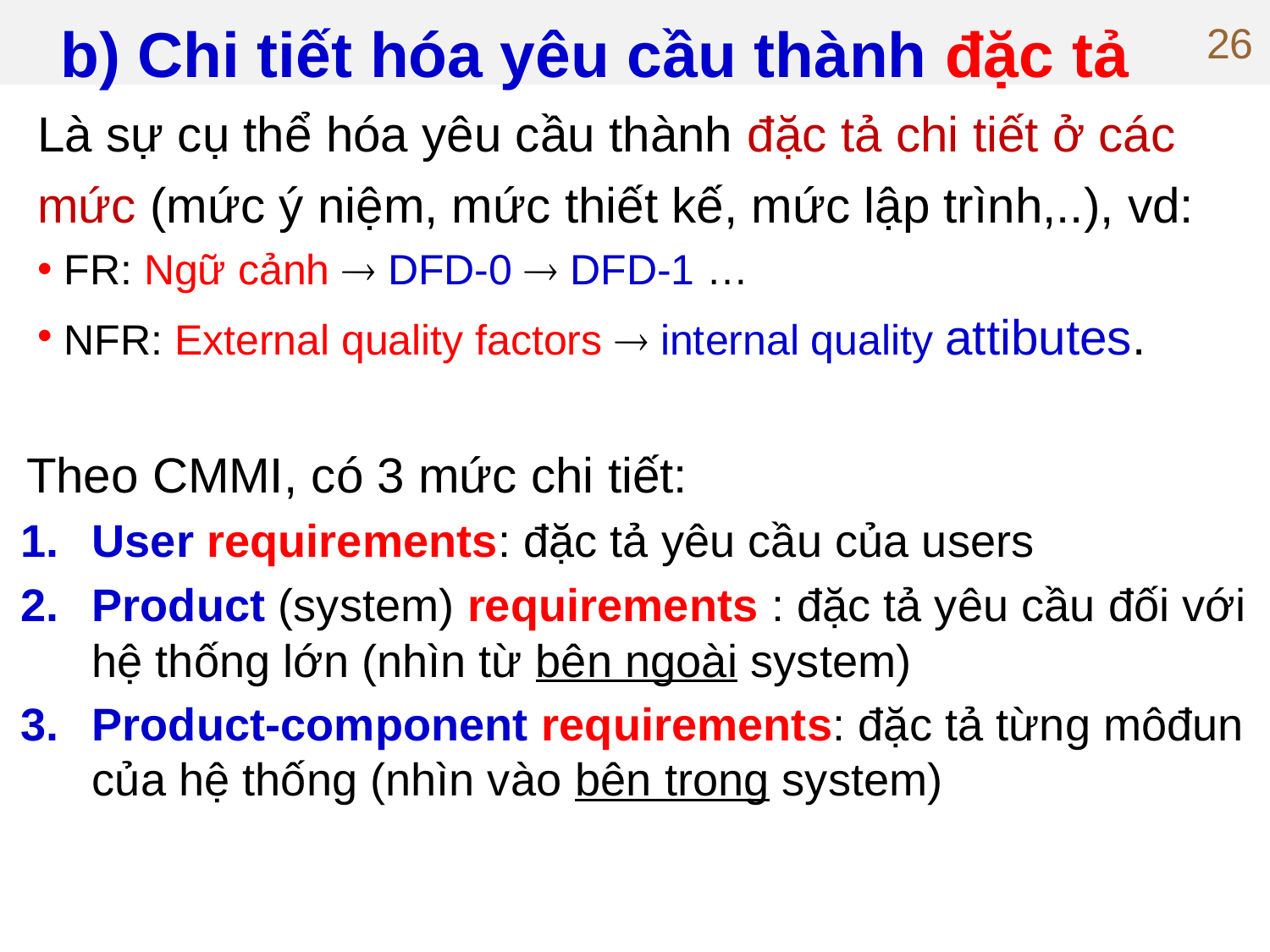

# b) Chi tiết hóa yêu cầu thành đặc tả
26
Là sự cụ thể hóa yêu cầu thành đặc tả chi tiết ở các mức (mức ý niệm, mức thiết kế, mức lập trình,..), vd:
 FR: Ngữ cảnh → DFD-0 → DFD-1 …
 NFR: External quality factors → internal quality attibutes.

 Theo CMMI, có 3 mức chi tiết:
User requirements: đặc tả yêu cầu của users
Product (system) requirements : đặc tả yêu cầu đối với hệ thống lớn (nhìn từ bên ngoài system)
Product-component requirements: đặc tả từng môđun của hệ thống (nhìn vào bên trong system)